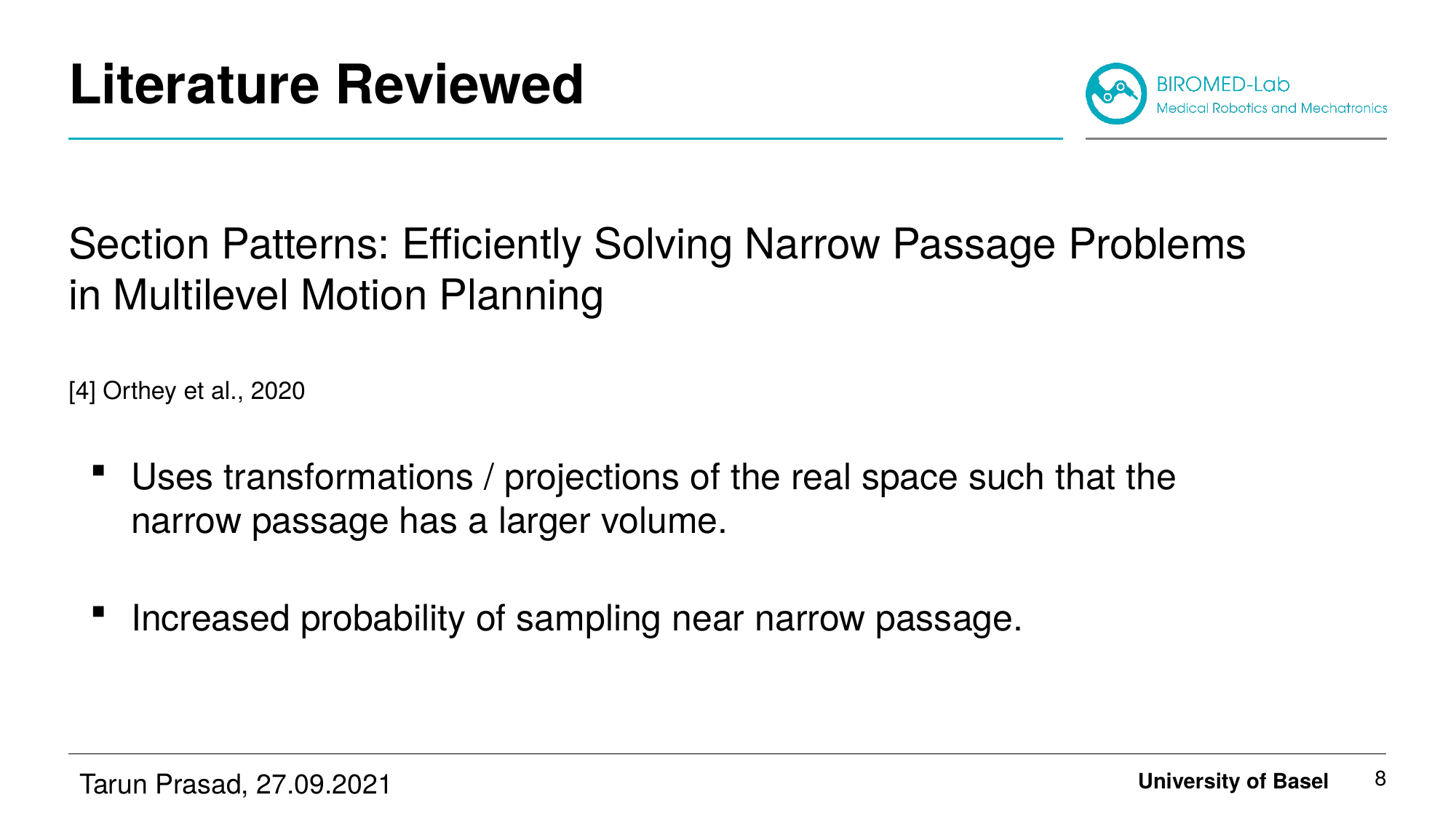

# Literature Reviewed
Section Patterns: Efficiently Solving Narrow Passage Problems in Multilevel Motion Planning

[4] Orthey et al., 2020

Uses transformations / projections of the real space such that the narrow passage has a larger volume.

Increased probability of sampling near narrow passage.
University of Basel
8